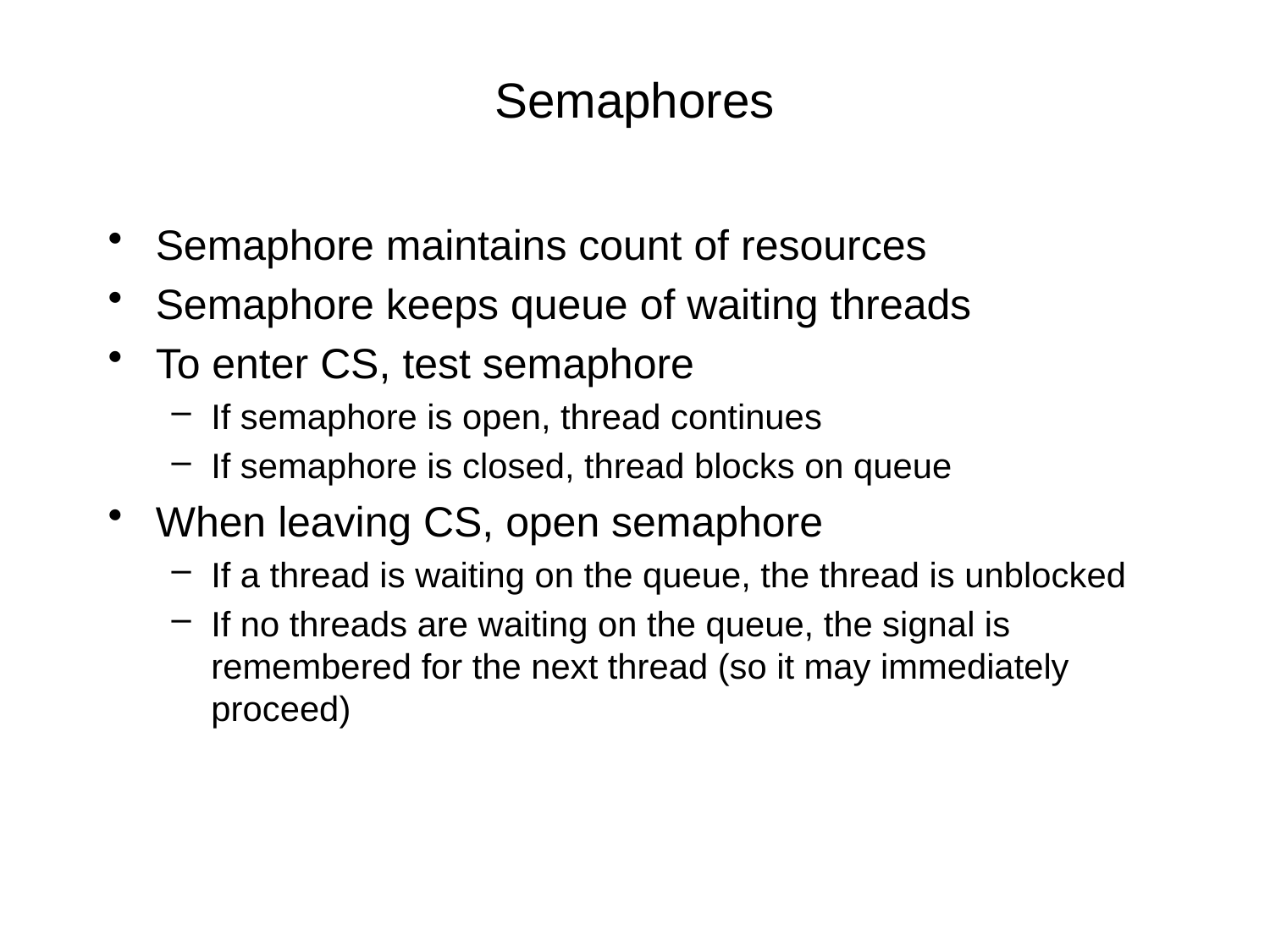

# Semaphores
Semaphore maintains count of resources
Semaphore keeps queue of waiting threads
To enter CS, test semaphore
If semaphore is open, thread continues
If semaphore is closed, thread blocks on queue
When leaving CS, open semaphore
If a thread is waiting on the queue, the thread is unblocked
If no threads are waiting on the queue, the signal is remembered for the next thread (so it may immediately proceed)